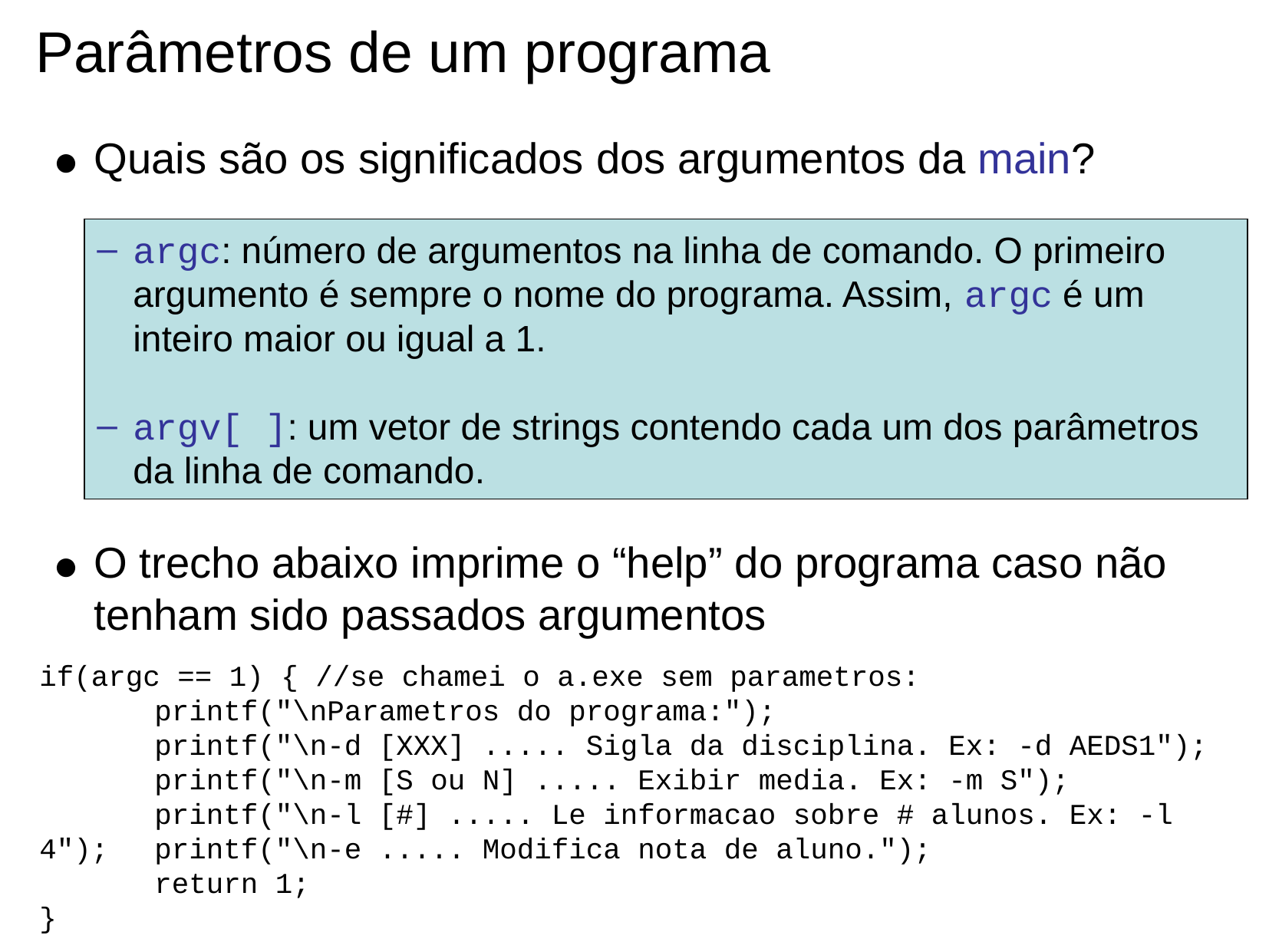

Parâmetros de um programa
Quais são os significados dos argumentos da main?

argc: número de argumentos na linha de comando. O primeiro argumento é sempre o nome do programa. Assim, argc é um inteiro maior ou igual a 1.

argv[ ]: um vetor de strings contendo cada um dos parâmetros da linha de comando.

O trecho abaixo imprime o “help” do programa caso não tenham sido passados argumentos

if(argc == 1) { //se chamei o a.exe sem parametros:
	printf("\nParametros do programa:");
	printf("\n-d [XXX] ..... Sigla da disciplina. Ex: -d AEDS1");
	printf("\n-m [S ou N] ..... Exibir media. Ex: -m S");
	printf("\n-l [#] ..... Le informacao sobre # alunos. Ex: -l 4");	printf("\n-e ..... Modifica nota de aluno.");
	return 1;
}